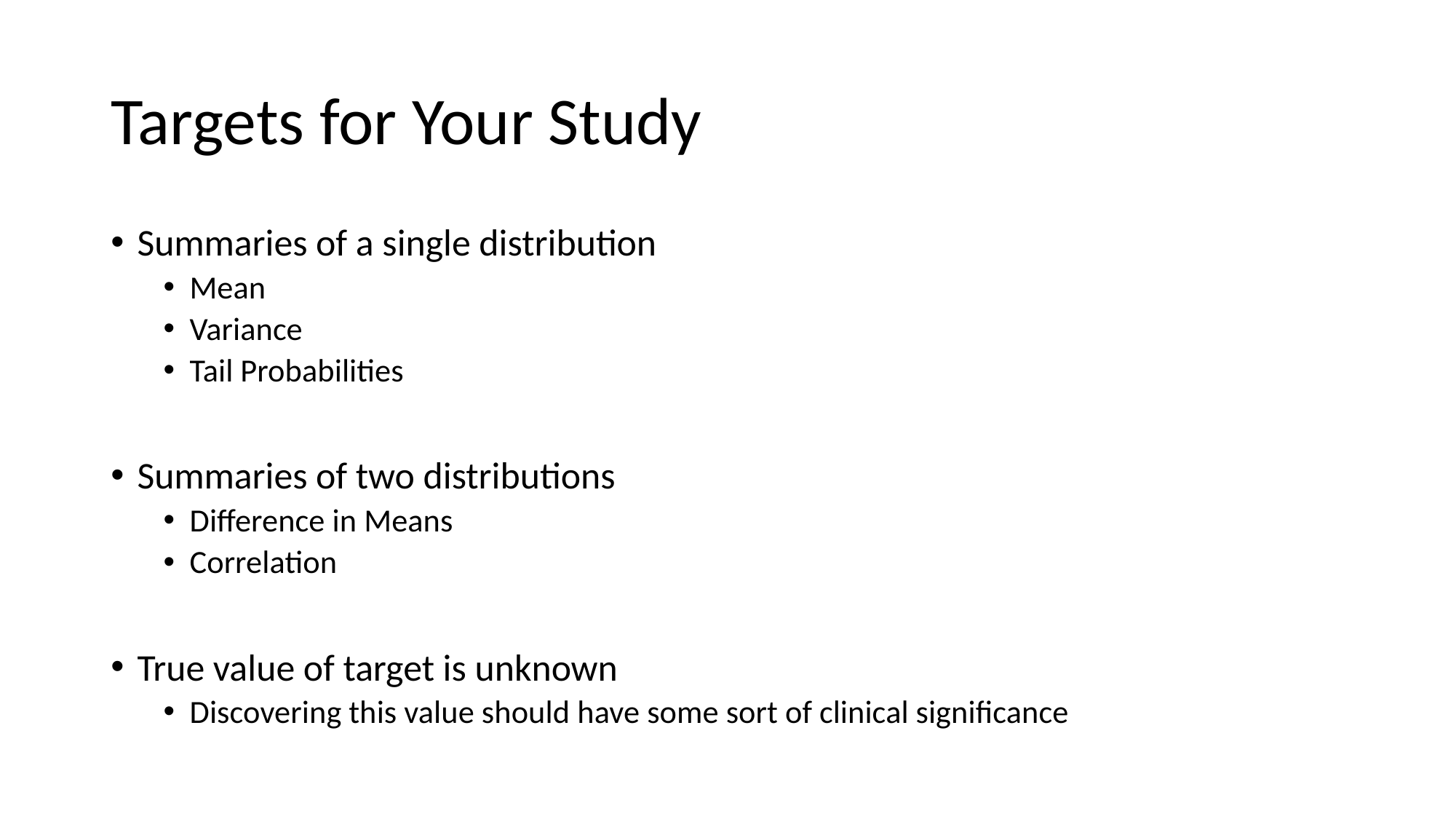

# Targets for Your Study
Summaries of a single distribution
Mean
Variance
Tail Probabilities

Summaries of two distributions
Difference in Means
Correlation

True value of target is unknown
Discovering this value should have some sort of clinical significance